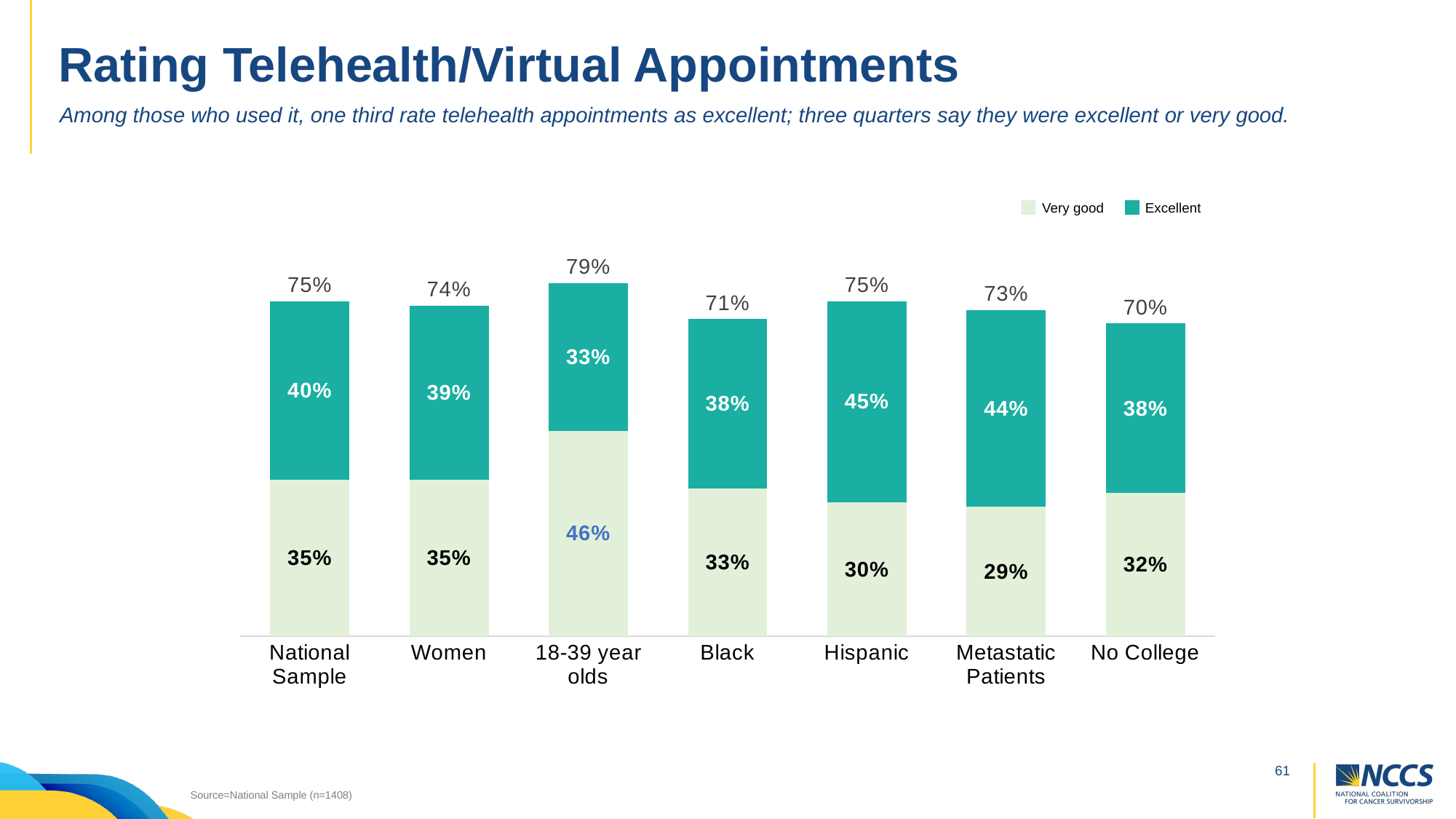

# Rating Telehealth/Virtual Appointments
Among those who used it, one third rate telehealth appointments as excellent; three quarters say they were excellent or very good.

### Chart

| Category | Excellent | Very good | Series 3 |
|---|---|---|---|
| National Sample | 0.35 | 0.4 | 0.75 |
| Women | 0.35 | 0.39 | 0.74 |
| 18-39 year olds | 0.46 | 0.33 | 0.79 |
| Black | 0.33 | 0.38 | 0.71 |
| Hispanic | 0.3 | 0.45 | 0.75 |
| Metastatic Patients | 0.29 | 0.44 | 0.73 |
| No College | 0.32 | 0.38 | 0.7 |
Very good
Excellent

Source=National Sample (n=1408)